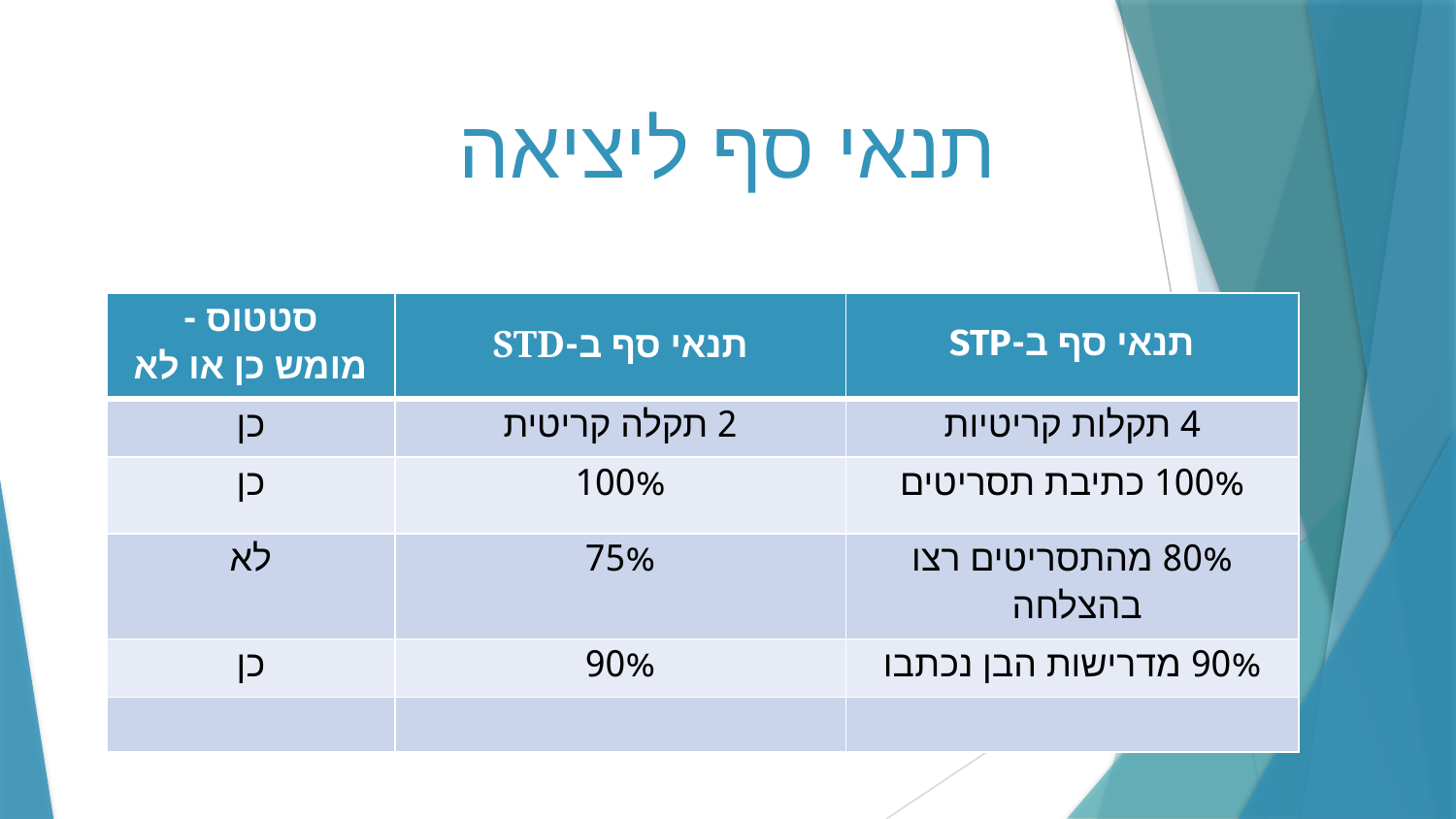

# תנאי סף ליציאה
| סטטוס - מומש כן או לא | תנאי סף ב-STD | תנאי סף ב-STP |
| --- | --- | --- |
| כן | 2 תקלה קריטית | 4 תקלות קריטיות |
| כן | 100% | 100% כתיבת תסריטים |
| לא | 75% | 80% מהתסריטים רצו בהצלחה |
| כן | 90% | 90% מדרישות הבן נכתבו |
|  |  |  |